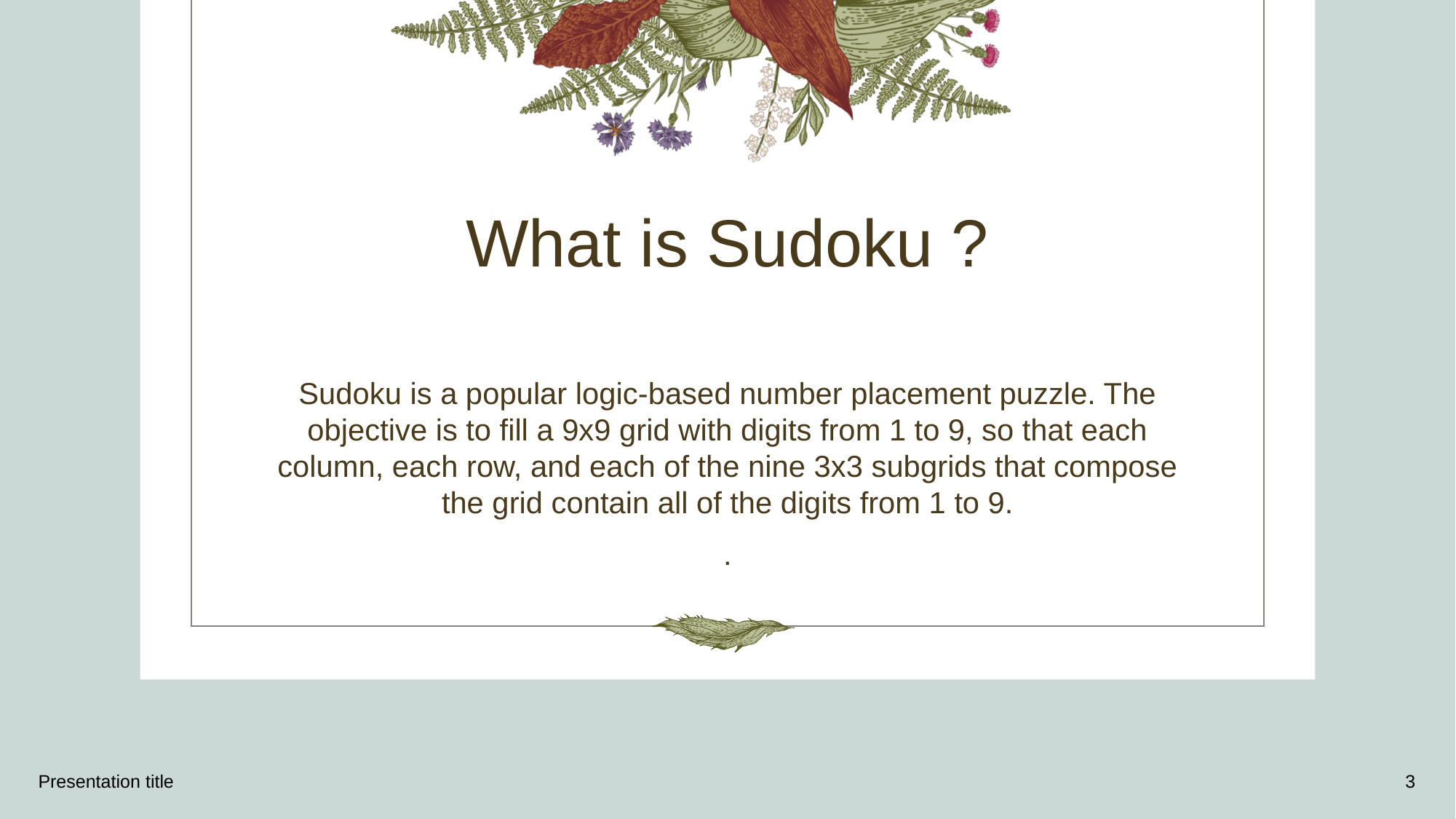

# What is Sudoku ?

Sudoku is a popular logic-based number placement puzzle. The objective is to fill a 9x9 grid with digits from 1 to 9, so that each column, each row, and each of the nine 3x3 subgrids that compose the grid contain all of the digits from 1 to 9.
.

Presentation title
3